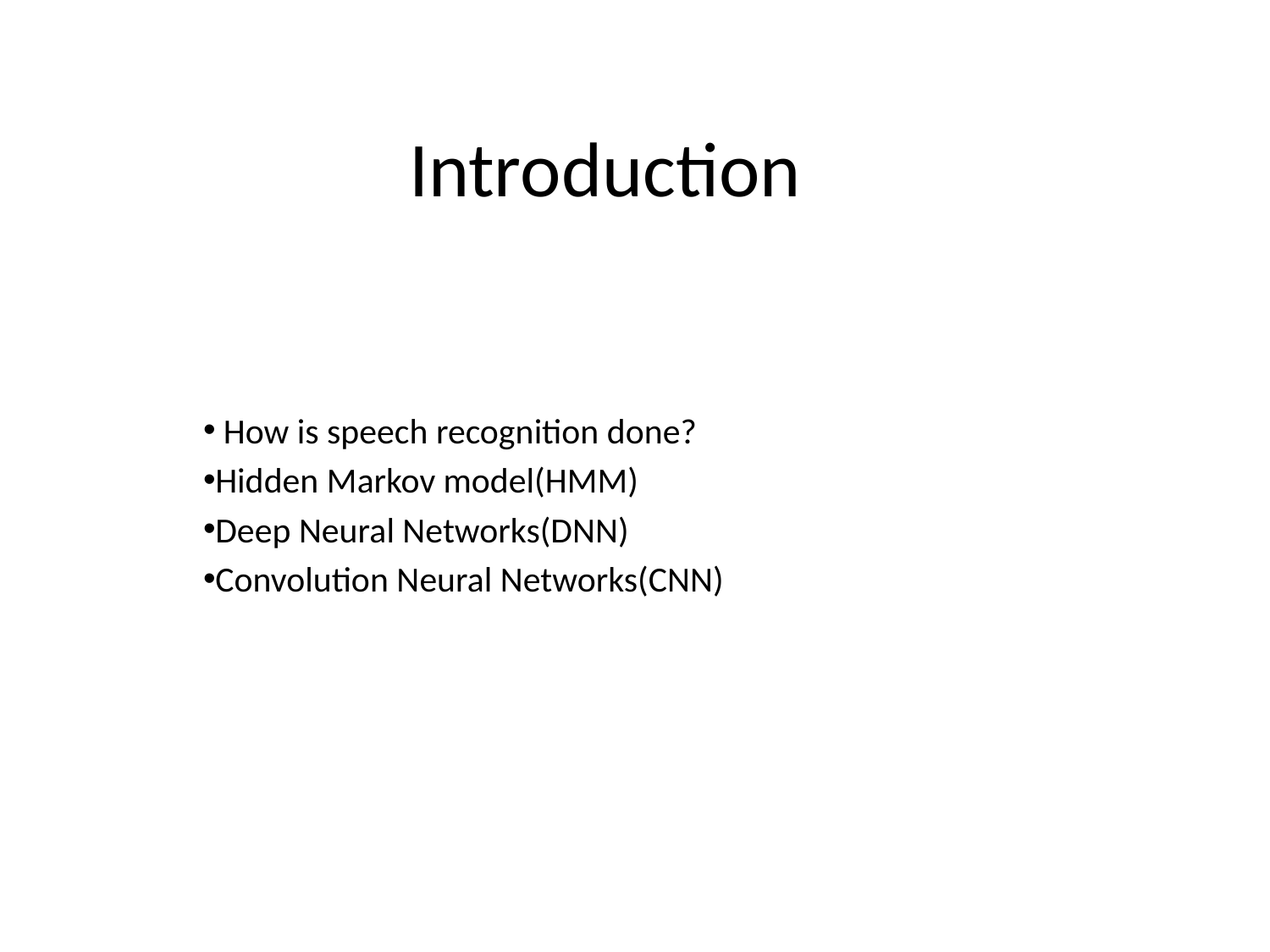

# Introduction
 How is speech recognition done?
Hidden Markov model(HMM)
Deep Neural Networks(DNN)
Convolution Neural Networks(CNN)